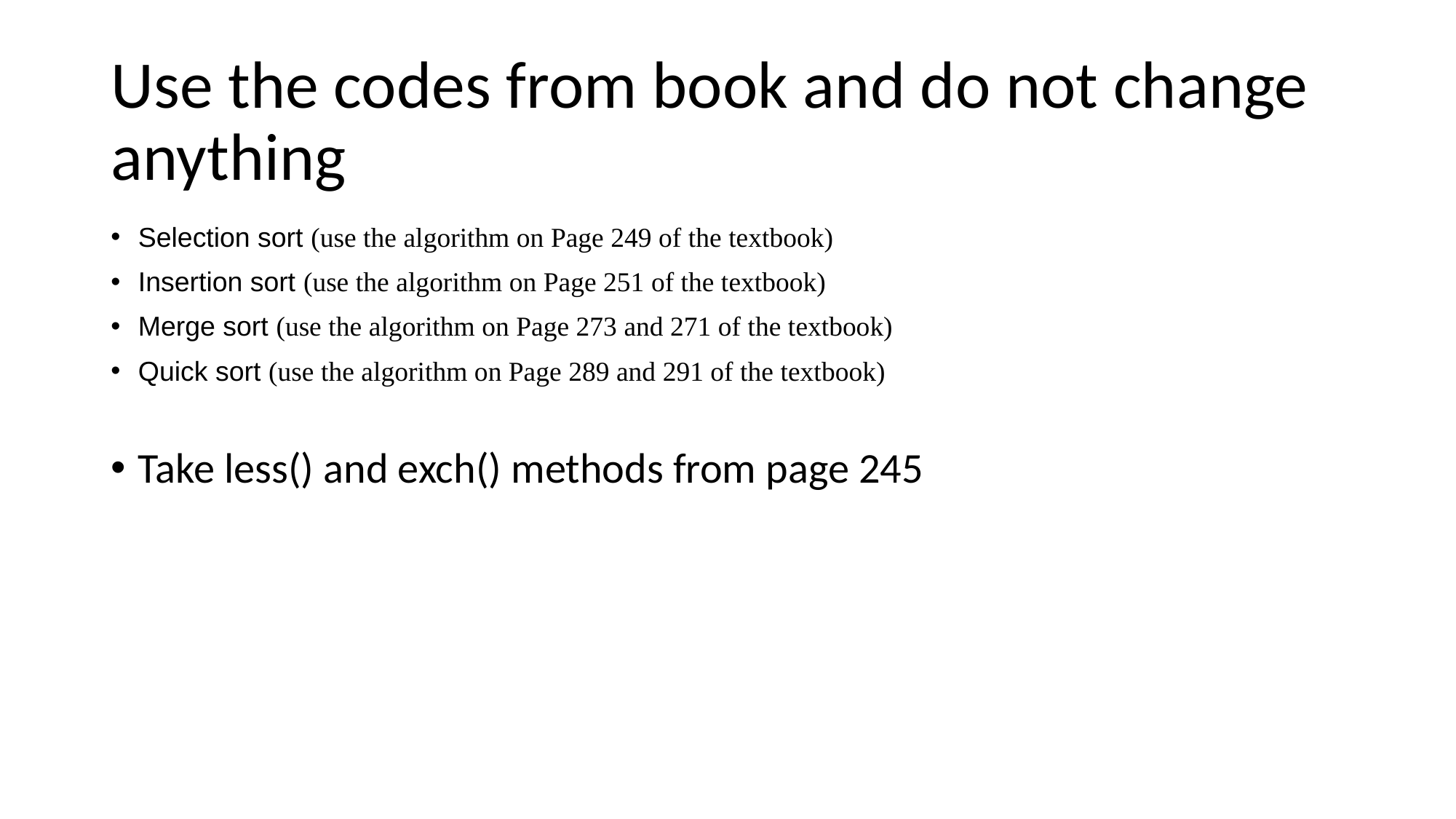

# Use the codes from book and do not change anything
Selection sort (use the algorithm on Page 249 of the textbook)
Insertion sort (use the algorithm on Page 251 of the textbook)
Merge sort (use the algorithm on Page 273 and 271 of the textbook)
Quick sort (use the algorithm on Page 289 and 291 of the textbook)

Take less() and exch() methods from page 245